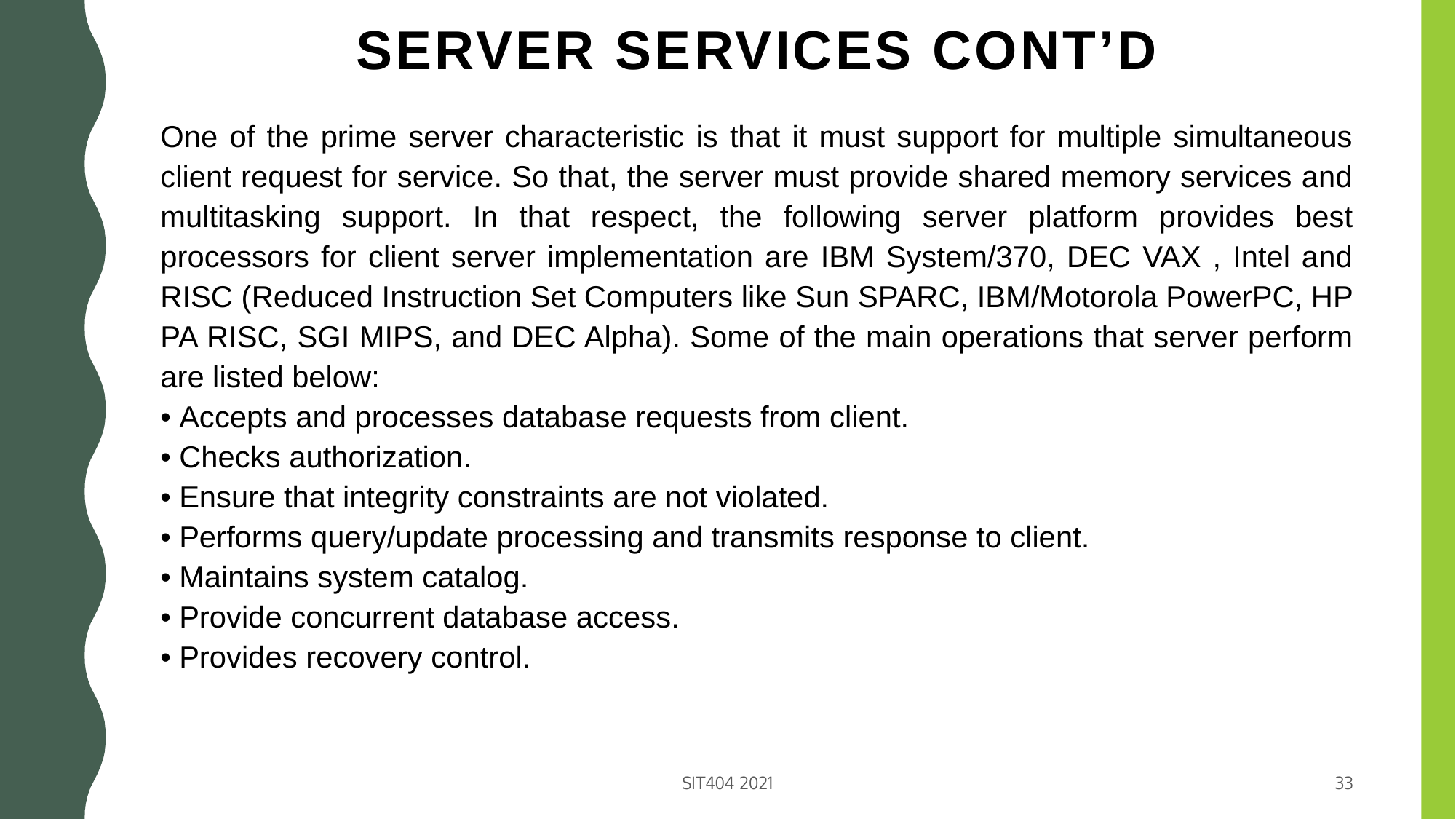

# SERVER SERVICES cont’d
One of the prime server characteristic is that it must support for multiple simultaneous client request for service. So that, the server must provide shared memory services and multitasking support. In that respect, the following server platform provides best processors for client server implementation are IBM System/370, DEC VAX , Intel and RISC (Reduced Instruction Set Computers like Sun SPARC, IBM/Motorola PowerPC, HP PA RISC, SGI MIPS, and DEC Alpha). Some of the main operations that server perform are listed below:
• Accepts and processes database requests from client.
• Checks authorization.
• Ensure that integrity constraints are not violated.
• Performs query/update processing and transmits response to client.
• Maintains system catalog.
• Provide concurrent database access.
• Provides recovery control.
SIT404 2021
33